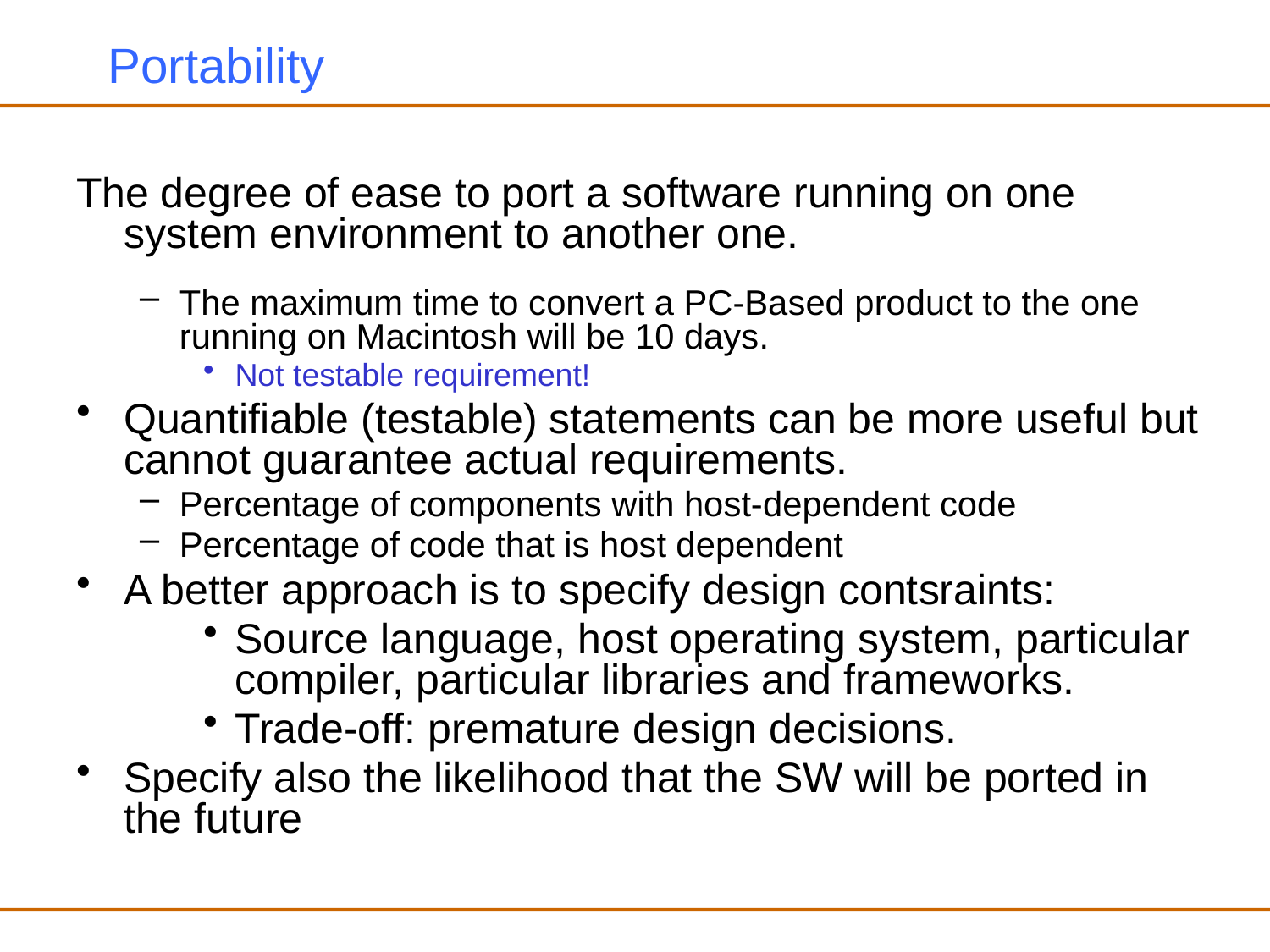

# Portability
The degree of ease to port a software running on one system environment to another one.

The maximum time to convert a PC-Based product to the one running on Macintosh will be 10 days.
Not testable requirement!
Quantifiable (testable) statements can be more useful but cannot guarantee actual requirements.
Percentage of components with host-dependent code
Percentage of code that is host dependent
A better approach is to specify design contsraints:
Source language, host operating system, particular compiler, particular libraries and frameworks.
Trade-off: premature design decisions.
Specify also the likelihood that the SW will be ported in the future